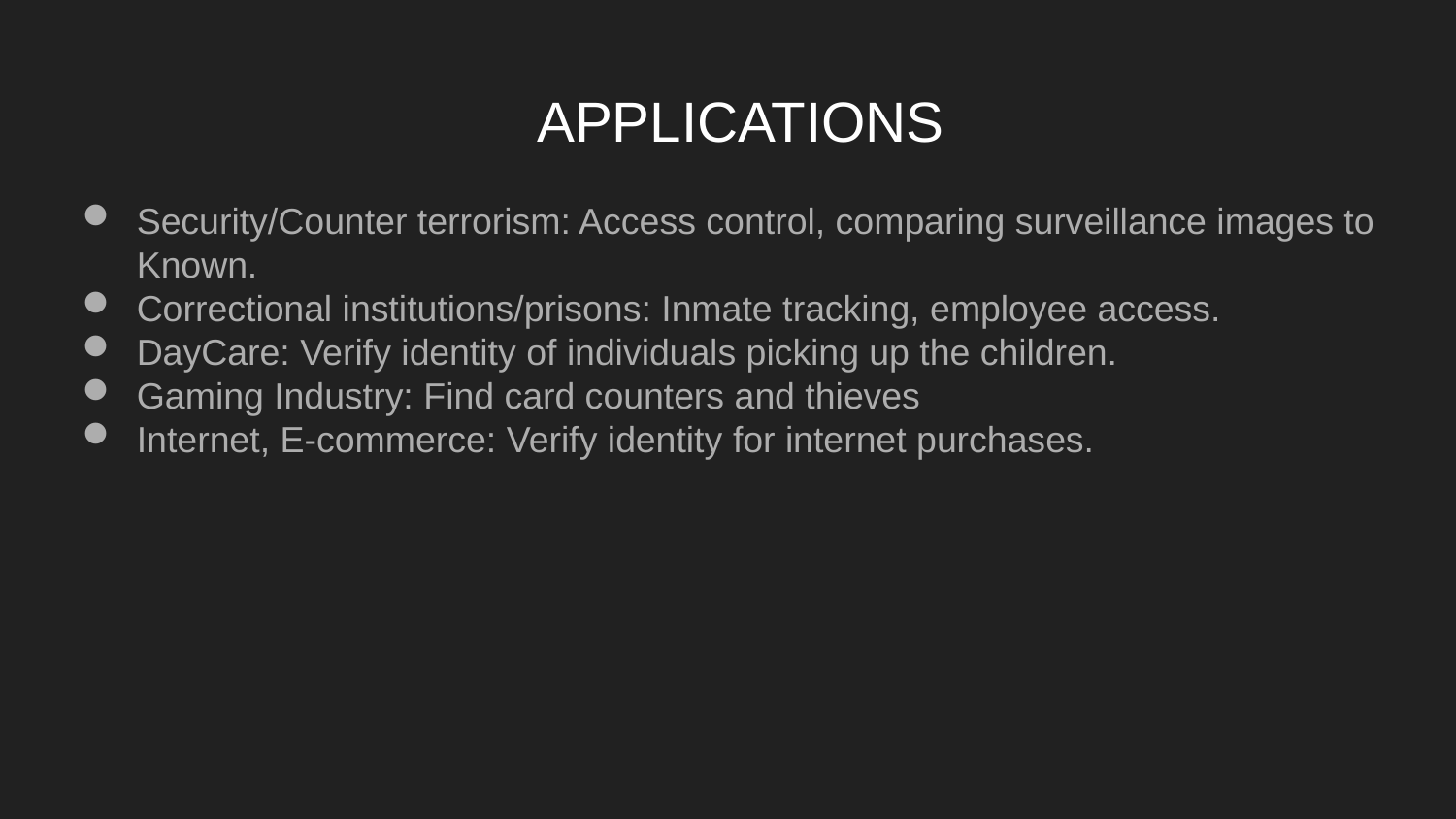

APPLICATIONS
Security/Counter terrorism: Access control, comparing surveillance images to Known.
Correctional institutions/prisons: Inmate tracking, employee access.
DayCare: Verify identity of individuals picking up the children.
Gaming Industry: Find card counters and thieves
Internet, E-commerce: Verify identity for internet purchases.